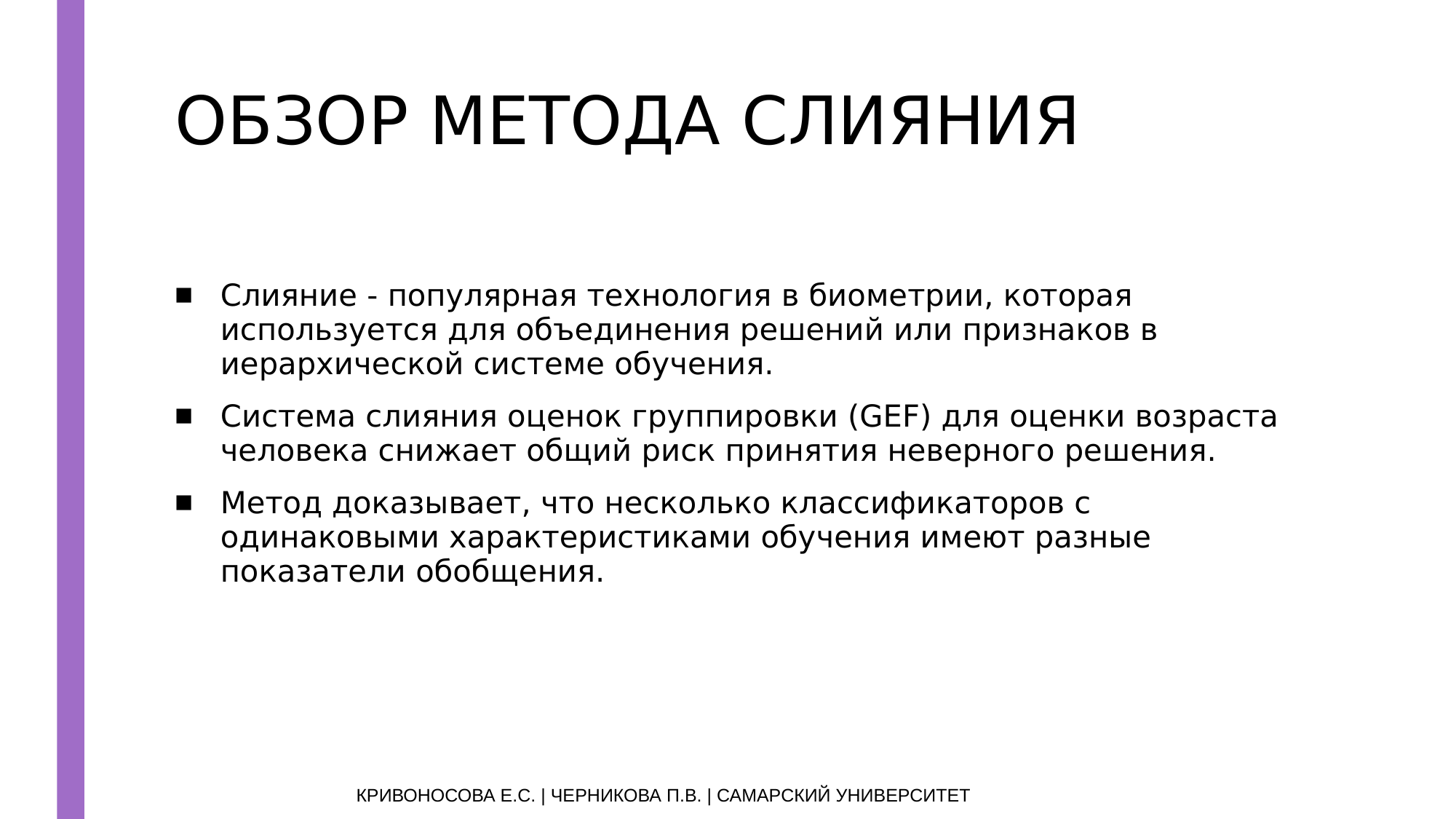

# ОБЗОР МЕТОДА СЛИЯНИЯ
Слияние - популярная технология в биометрии, которая используется для объединения решений или признаков в иерархической системе обучения.
Система слияния оценок группировки (GEF) для оценки возраста человека снижает общий риск принятия неверного решения.
Метод доказывает, что несколько классификаторов с одинаковыми характеристиками обучения имеют разные показатели обобщения.
КРИВОНОСОВА Е.С. | ЧЕРНИКОВА П.В. | САМАРСКИЙ УНИВЕРСИТЕТ
5